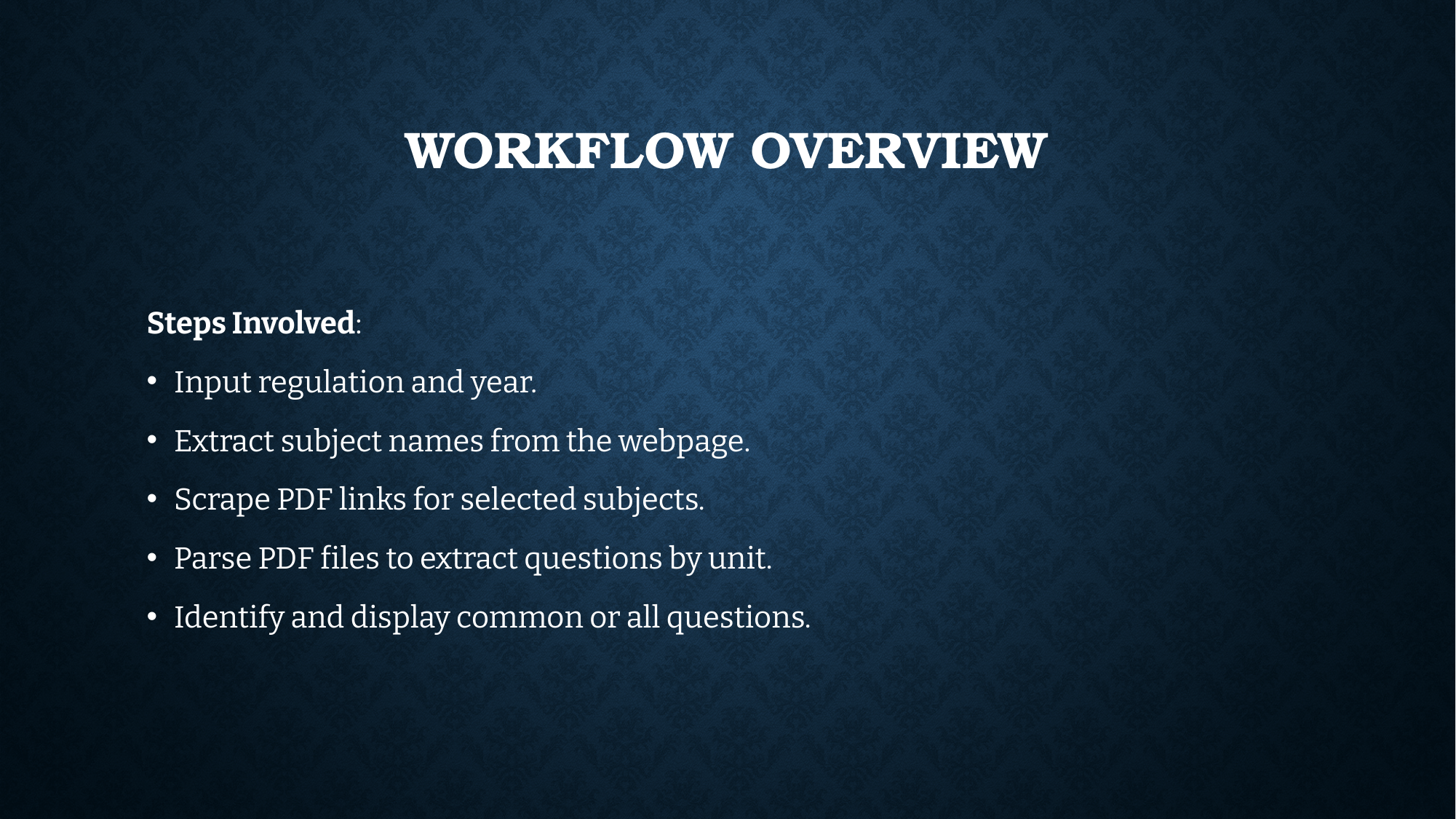

# Workflow Overview
Steps Involved:
Input regulation and year.
Extract subject names from the webpage.
Scrape PDF links for selected subjects.
Parse PDF files to extract questions by unit.
Identify and display common or all questions.